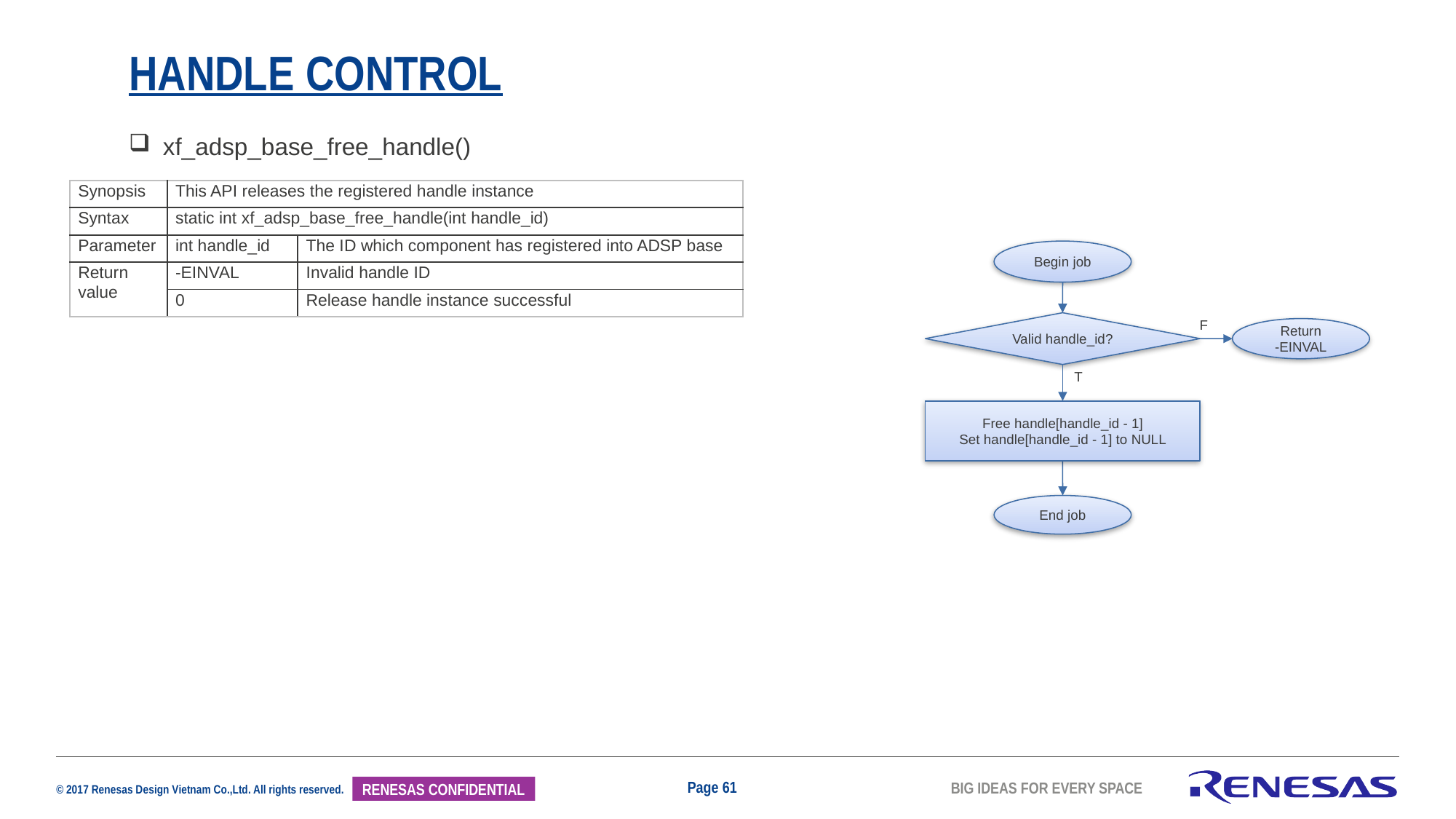

# HANDLE Control
xf_adsp_base_free_handle()
| Synopsis | This API releases the registered handle instance |  |
| --- | --- | --- |
| Syntax | static int xf\_adsp\_base\_free\_handle(int handle\_id) |  |
| Parameter | int handle\_id | The ID which component has registered into ADSP base |
| Return value | -EINVAL | Invalid handle ID |
|  | 0 | Release handle instance successful |
Begin job
F
Valid handle_id?
Return
-EINVAL
T
Free handle[handle_id - 1]
Set handle[handle_id - 1] to NULL
End job
Page 61